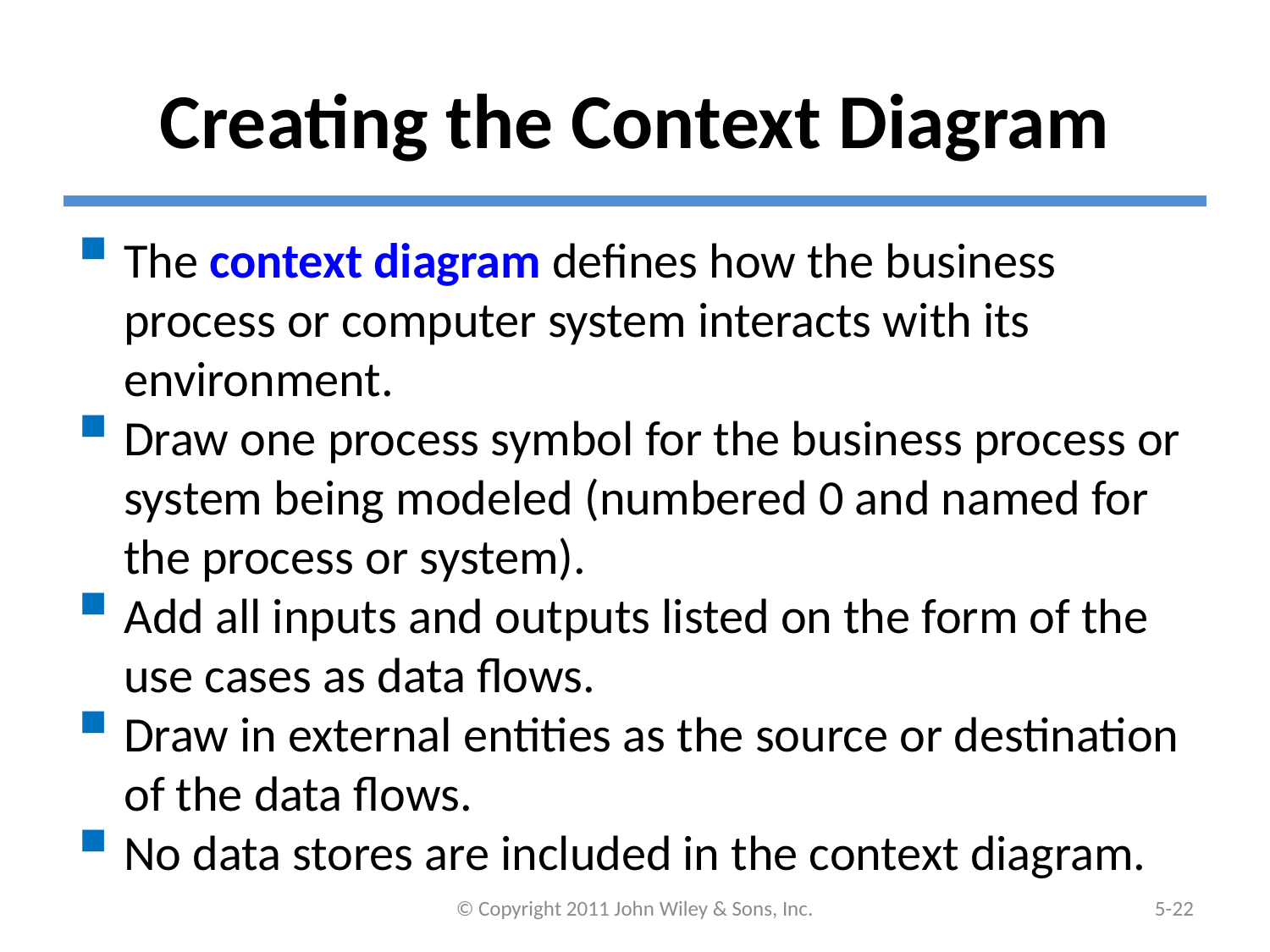

# Creating the Context Diagram
The context diagram defines how the business process or computer system interacts with its environment.
Draw one process symbol for the business process or system being modeled (numbered 0 and named for the process or system).
Add all inputs and outputs listed on the form of the use cases as data flows.
Draw in external entities as the source or destination of the data flows.
No data stores are included in the context diagram.

© Copyright 2011 John Wiley & Sons, Inc.
5-22